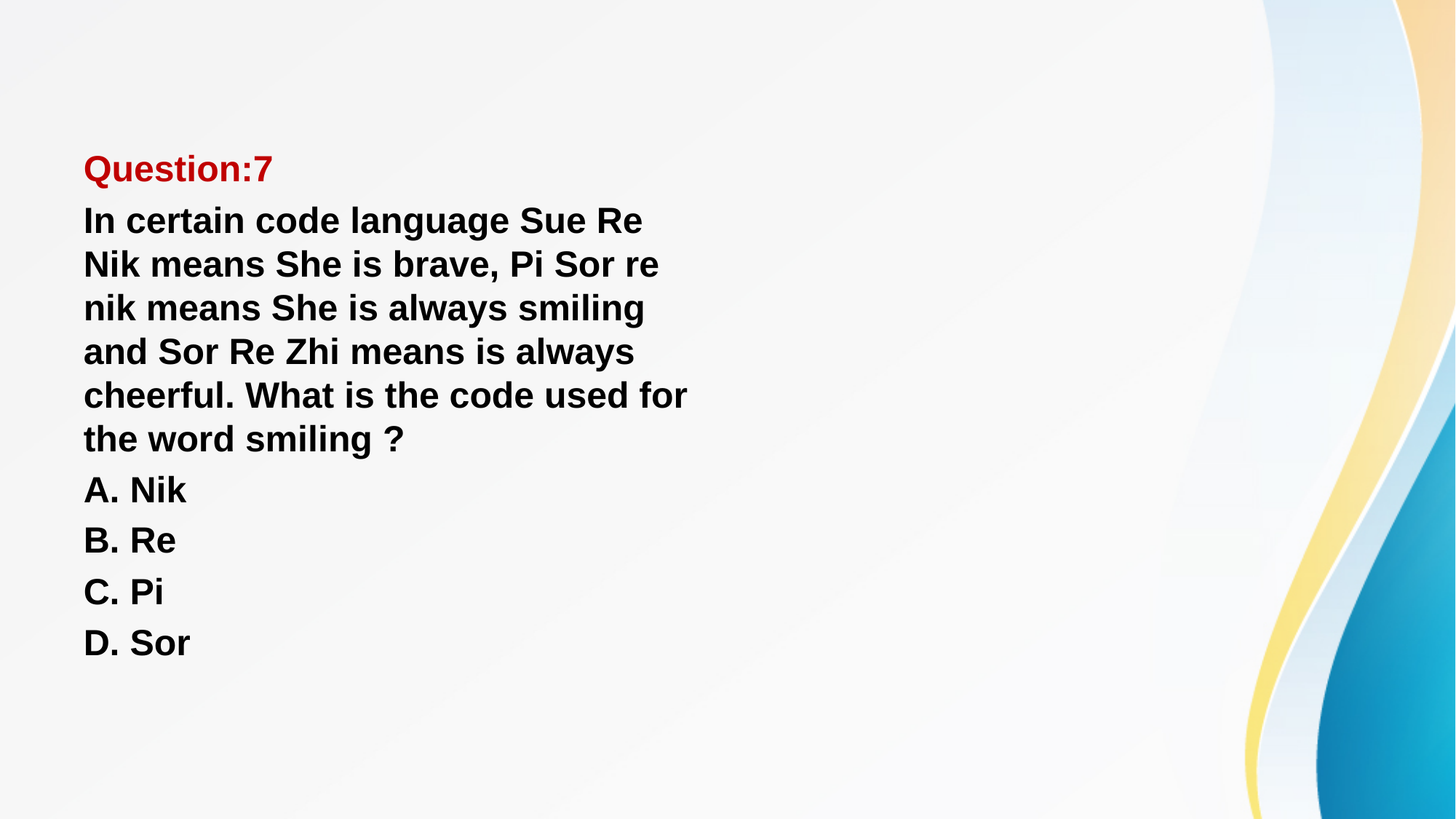

#
Question:7
In certain code language Sue Re Nik means She is brave, Pi Sor re nik means She is always smiling and Sor Re Zhi means is always cheerful. What is the code used for the word smiling ?
A. Nik
B. Re
C. Pi
D. Sor